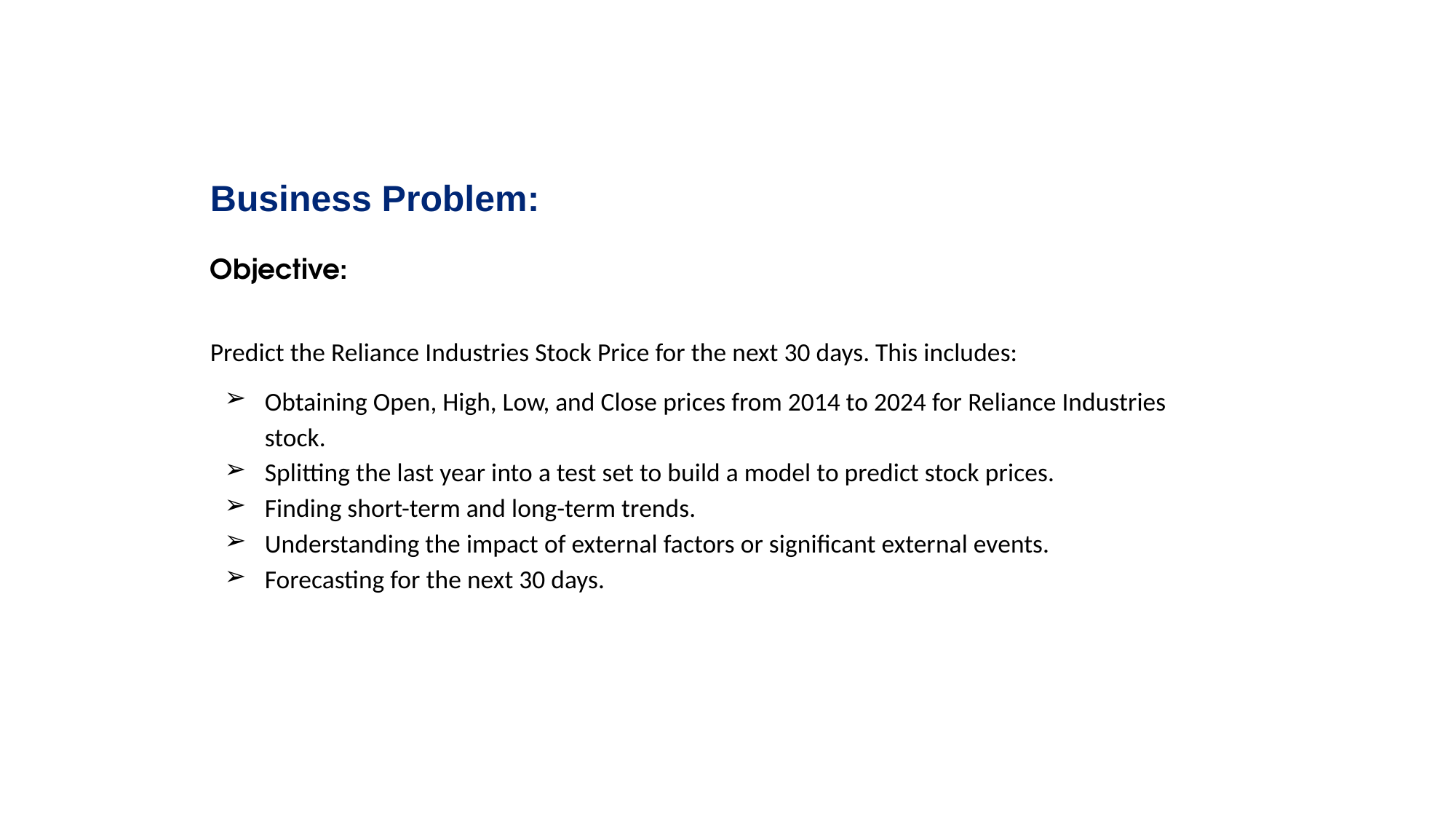

Business Problem:

Objective:

Predict the Reliance Industries Stock Price for the next 30 days. This includes:
Obtaining Open, High, Low, and Close prices from 2014 to 2024 for Reliance Industries stock.
Splitting the last year into a test set to build a model to predict stock prices.
Finding short-term and long-term trends.
Understanding the impact of external factors or significant external events.
Forecasting for the next 30 days.